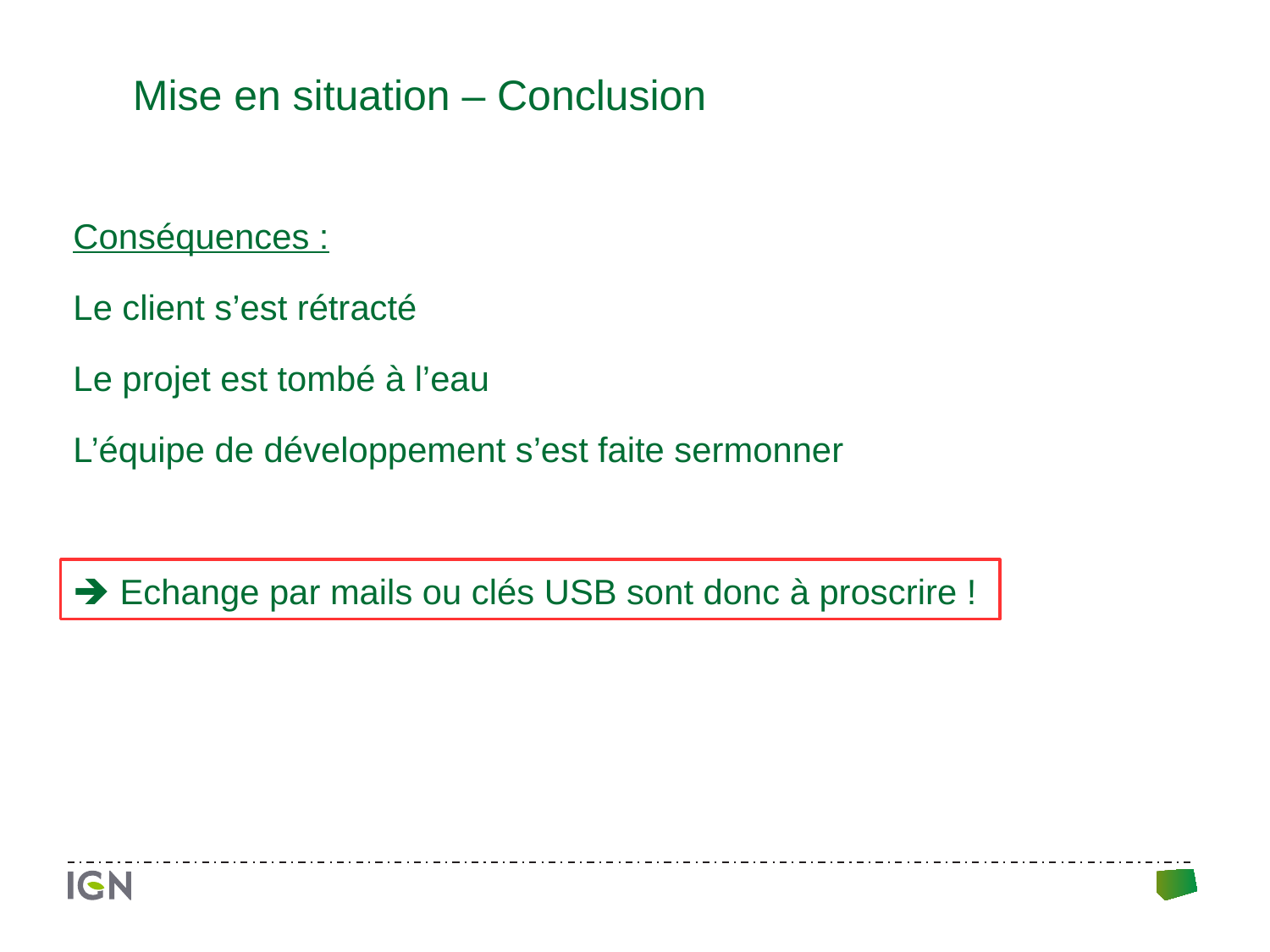

Mise en situation – Conclusion
Conséquences :
Le client s’est rétracté
Le projet est tombé à l’eau
L’équipe de développement s’est faite sermonner

🡺 Echange par mails ou clés USB sont donc à proscrire !